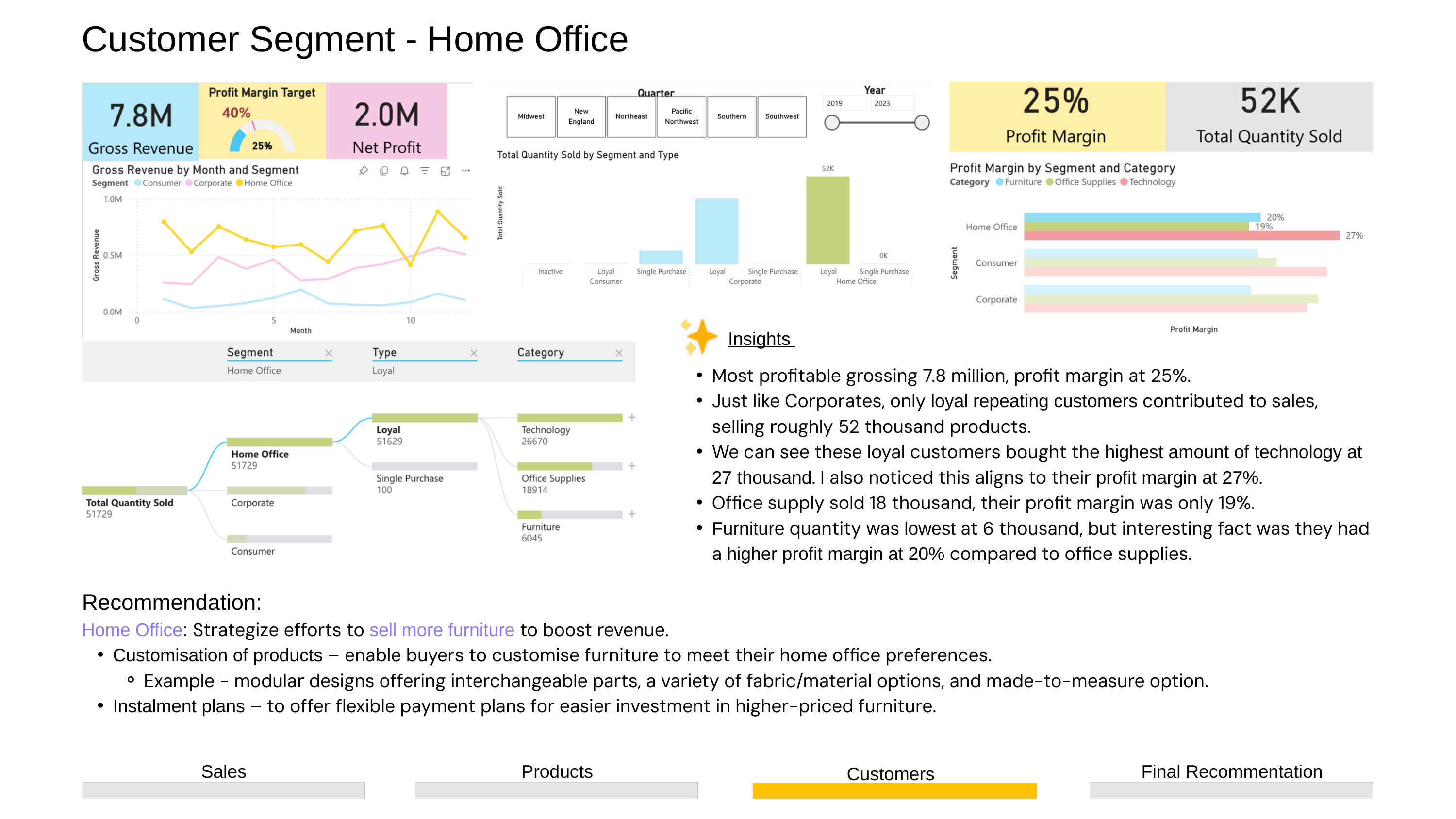

Customer Segment - Home Office

Insights

Most profitable grossing 7.8 million, profit margin at 25%.
Just like Corporates, only loyal repeating customers contributed to sales, selling roughly 52 thousand products.
We can see these loyal customers bought the highest amount of technology at 27 thousand. I also noticed this aligns to their profit margin at 27%.
Office supply sold 18 thousand, their profit margin was only 19%.
Furniture quantity was lowest at 6 thousand, but interesting fact was they had a higher profit margin at 20% compared to office supplies.
Recommendation:
Home Office: Strategize efforts to sell more furniture to boost revenue.
Customisation of products – enable buyers to customise furniture to meet their home office preferences.
Example - modular designs offering interchangeable parts, a variety of fabric/material options, and made-to-measure option.
Instalment plans – to offer flexible payment plans for easier investment in higher-priced furniture.

Sales
Products
Final Recommentation
Customers